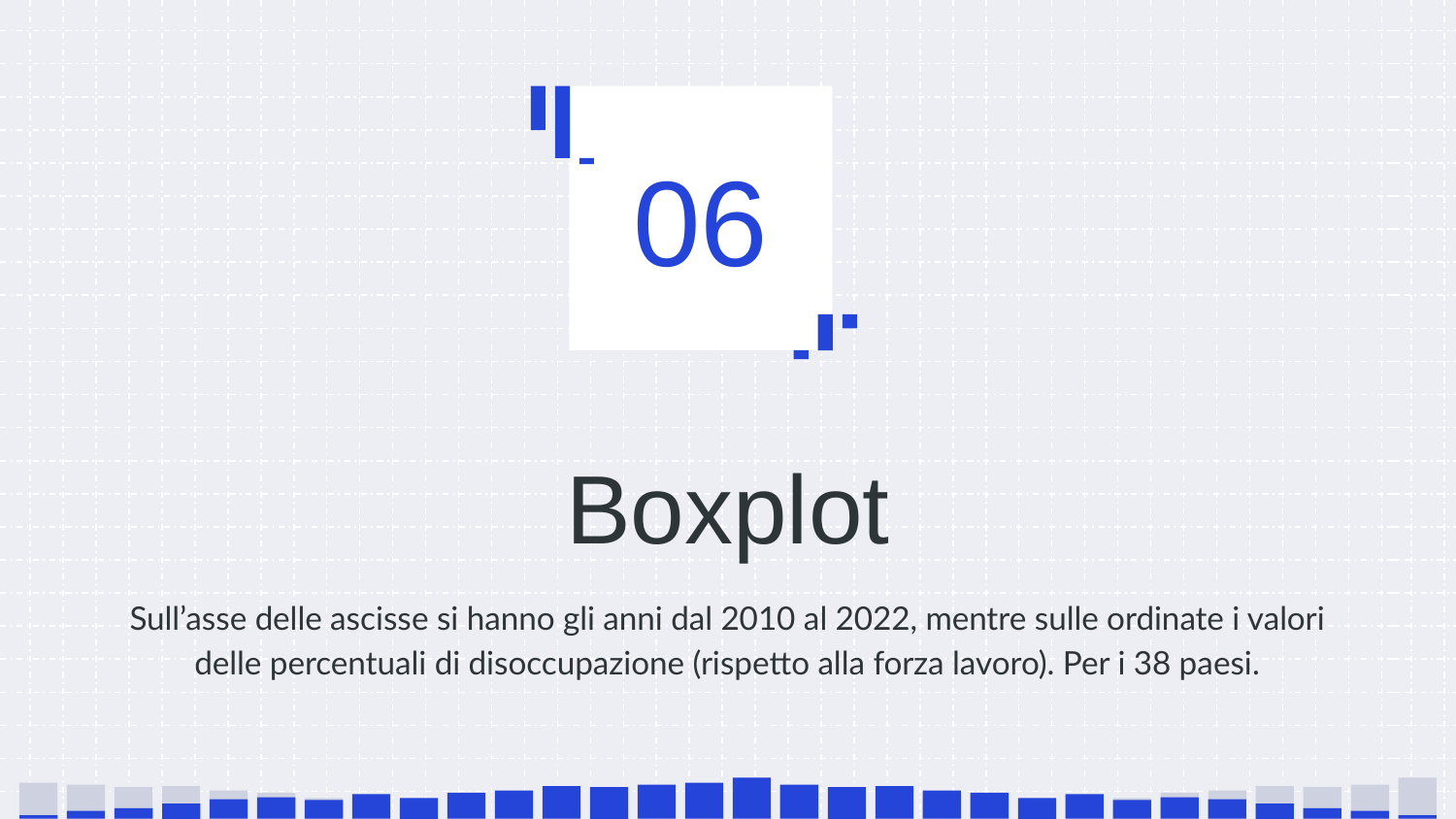

06

# Boxplot
Sull’asse delle ascisse si hanno gli anni dal 2010 al 2022, mentre sulle ordinate i valori delle percentuali di disoccupazione (rispetto alla forza lavoro). Per i 38 paesi.